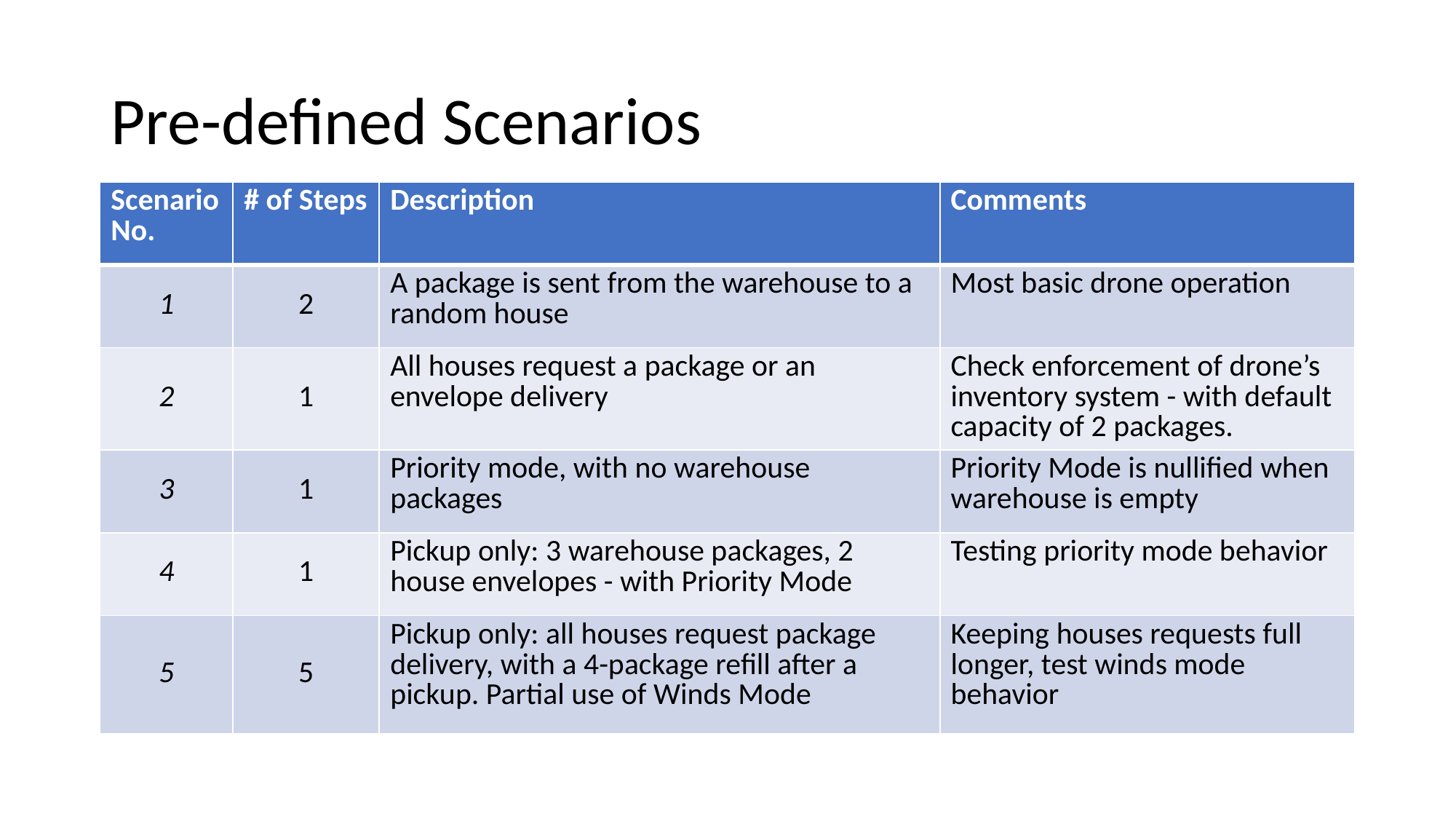

# Pre-defined Scenarios
| Scenario No. | # of Steps | Description | Comments |
| --- | --- | --- | --- |
| 1 | 2 | A package is sent from the warehouse to a random house | Most basic drone operation |
| 2 | 1 | All houses request a package or an envelope delivery | Check enforcement of drone’s inventory system - with default capacity of 2 packages. |
| 3 | 1 | Priority mode, with no warehouse packages | Priority Mode is nullified when warehouse is empty |
| 4 | 1 | Pickup only: 3 warehouse packages, 2 house envelopes - with Priority Mode | Testing priority mode behavior |
| 5 | 5 | Pickup only: all houses request package delivery, with a 4-package refill after a pickup. Partial use of Winds Mode | Keeping houses requests full longer, test winds mode behavior |